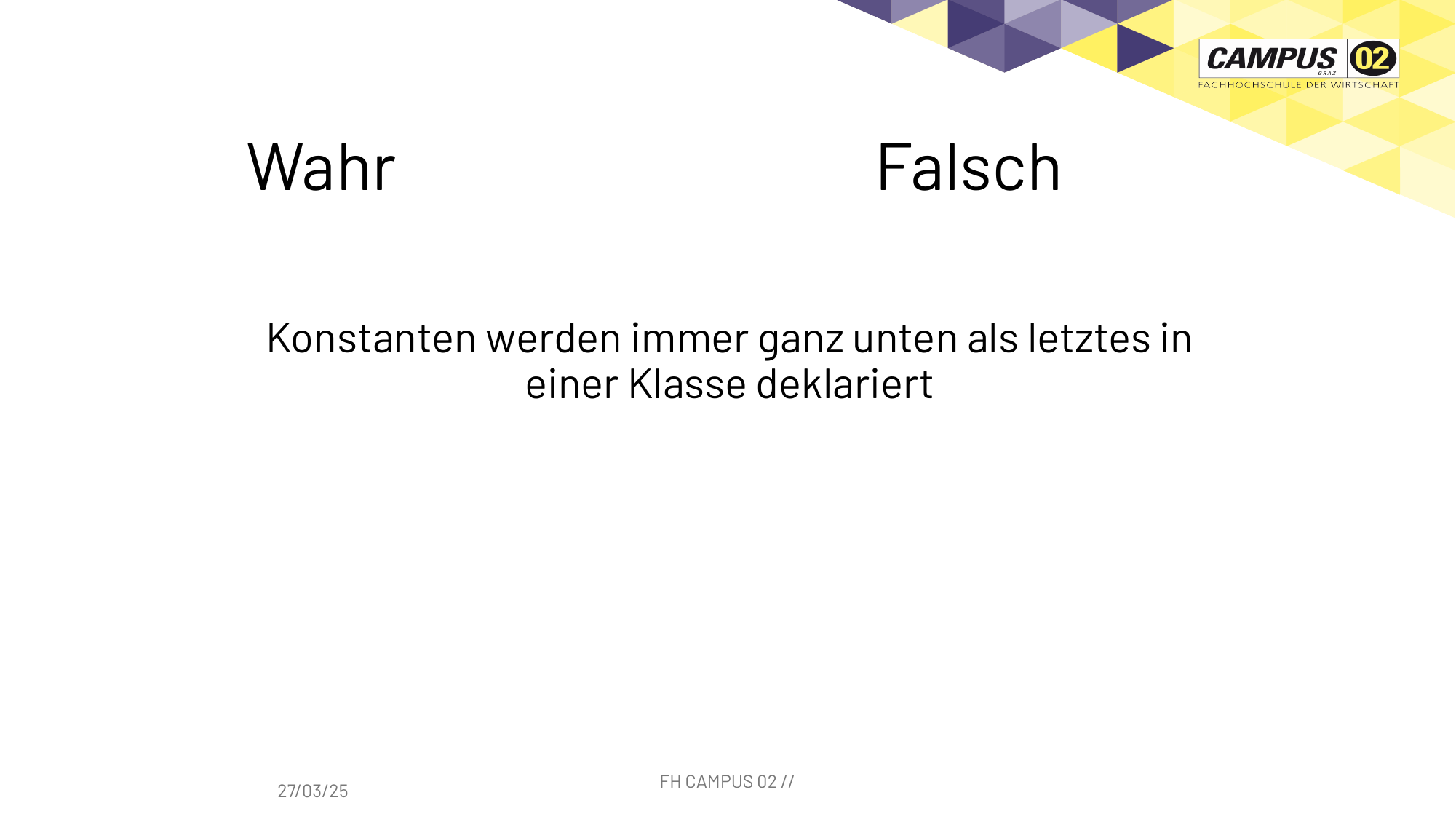

# Wahr                                    Falsch
Konstanten werden immer ganz unten als letztes in einer Klasse deklariert
FH CAMPUS 02 //
27/03/25